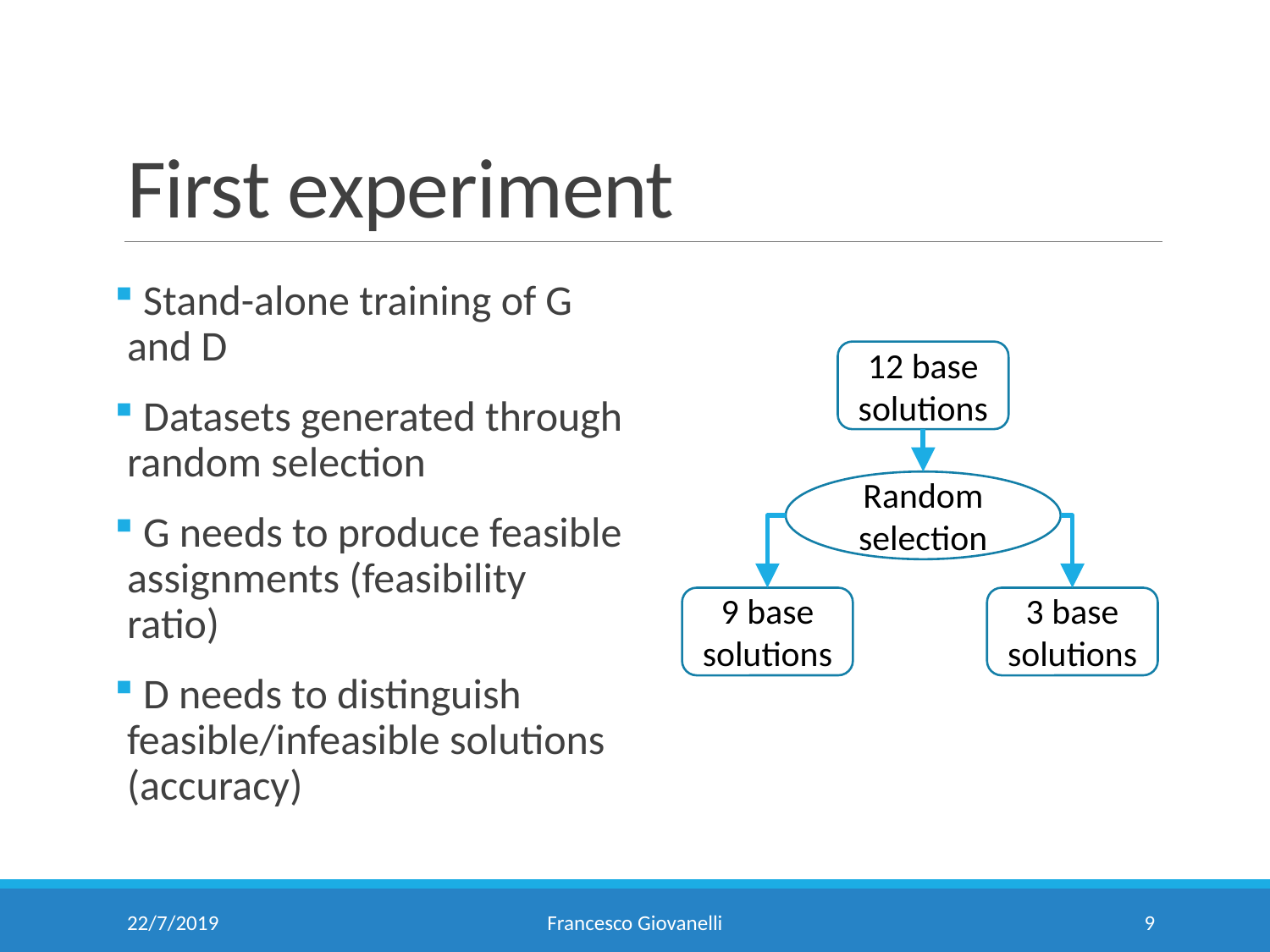

# First experiment
 Stand-alone training of G and D
 Datasets generated through random selection
 G needs to produce feasible assignments (feasibility ratio)
 D needs to distinguish feasible/infeasible solutions (accuracy)
12 base solutions
Random selection
9 base solutions
3 base solutions
22/7/2019
Francesco Giovanelli
9